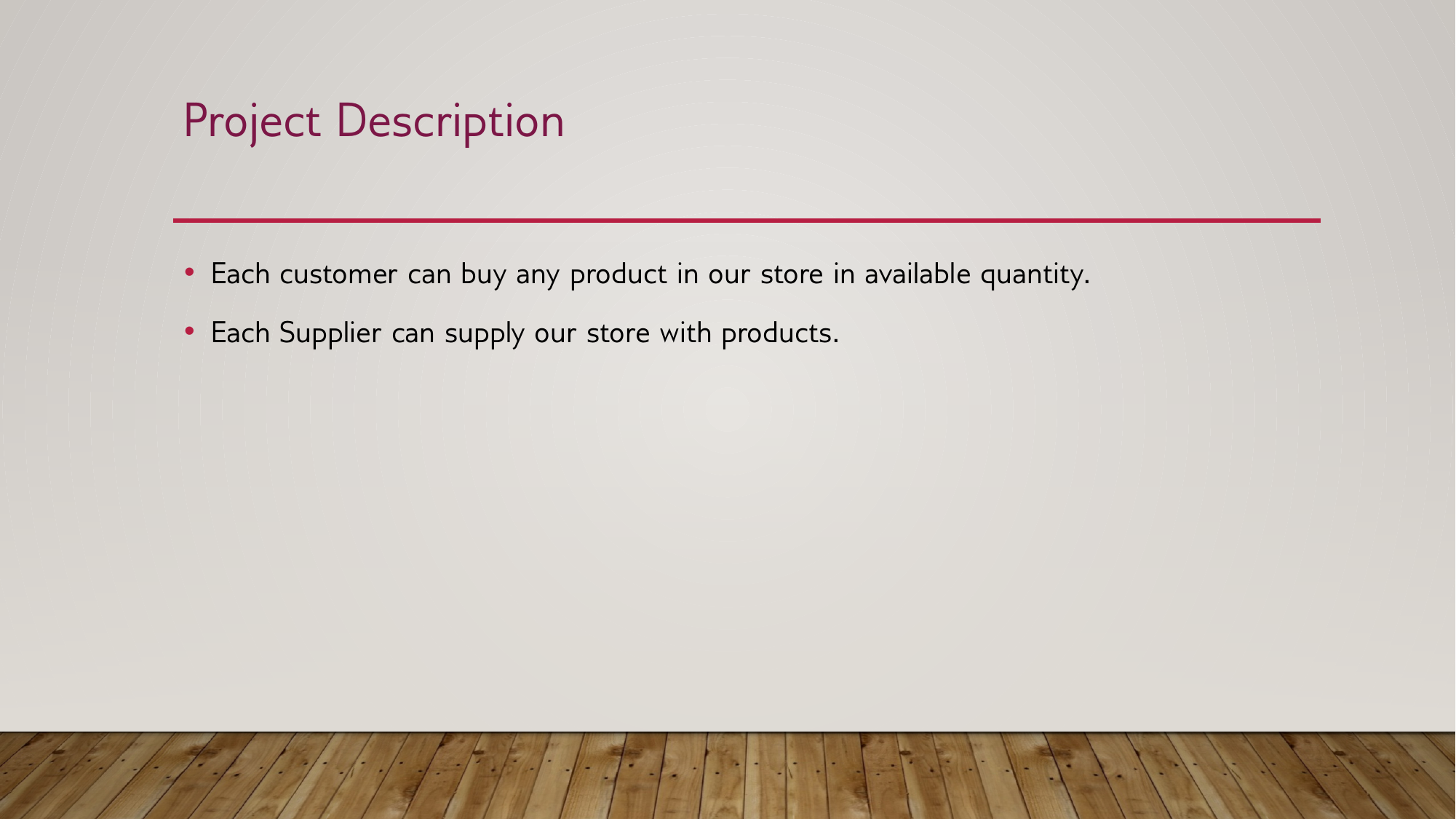

Project Description
Each customer can buy any product in our store in available quantity.
Each Supplier can supply our store with products.